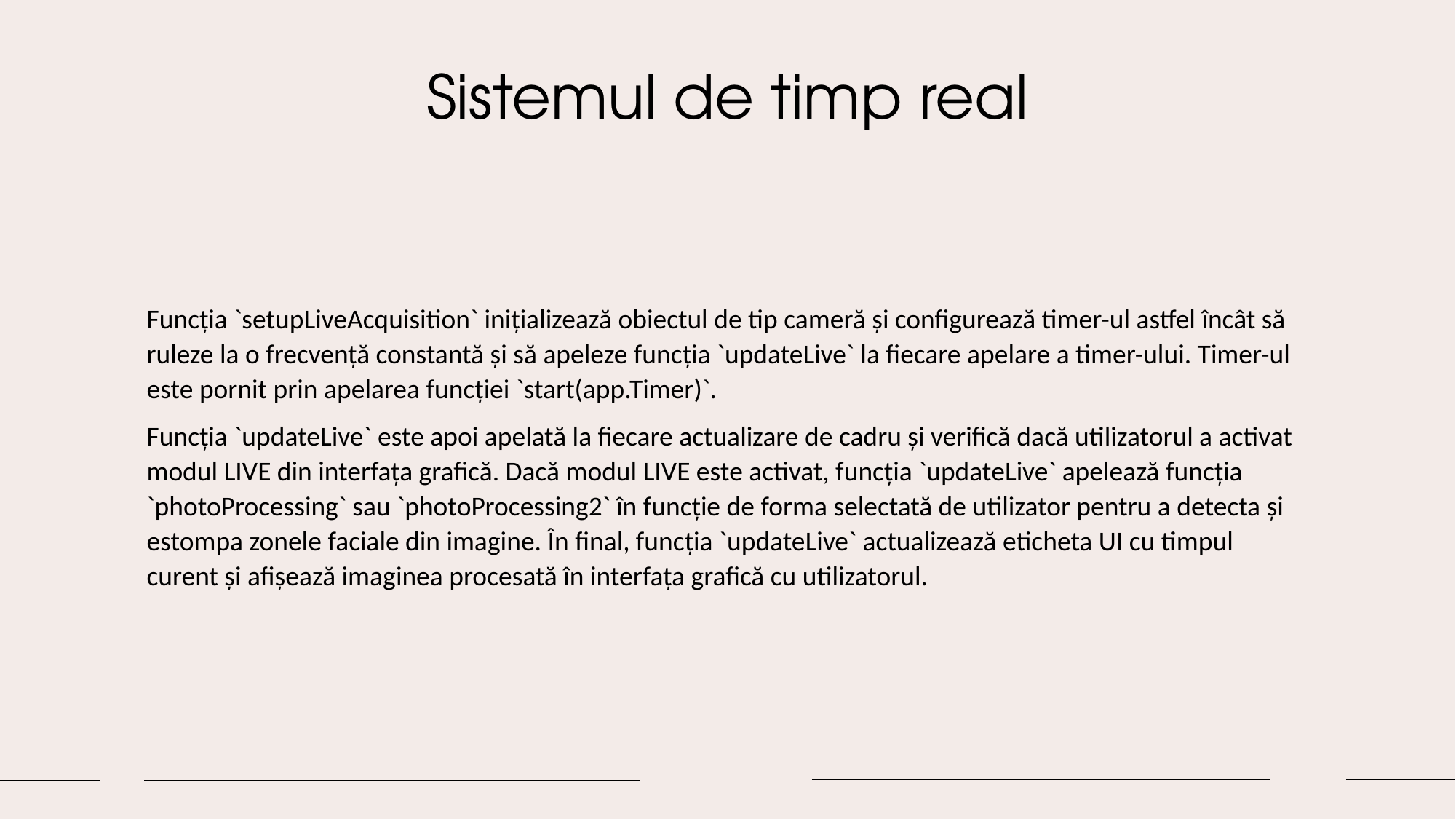

# Sistemul de timp real
Funcția `setupLiveAcquisition` inițializează obiectul de tip cameră și configurează timer-ul astfel încât să ruleze la o frecvență constantă și să apeleze funcția `updateLive` la fiecare apelare a timer-ului. Timer-ul este pornit prin apelarea funcției `start(app.Timer)`.
Funcția `updateLive` este apoi apelată la fiecare actualizare de cadru și verifică dacă utilizatorul a activat modul LIVE din interfața grafică. Dacă modul LIVE este activat, funcția `updateLive` apelează funcția `photoProcessing` sau `photoProcessing2` în funcție de forma selectată de utilizator pentru a detecta și estompa zonele faciale din imagine. În final, funcția `updateLive` actualizează eticheta UI cu timpul curent și afișează imaginea procesată în interfața grafică cu utilizatorul.